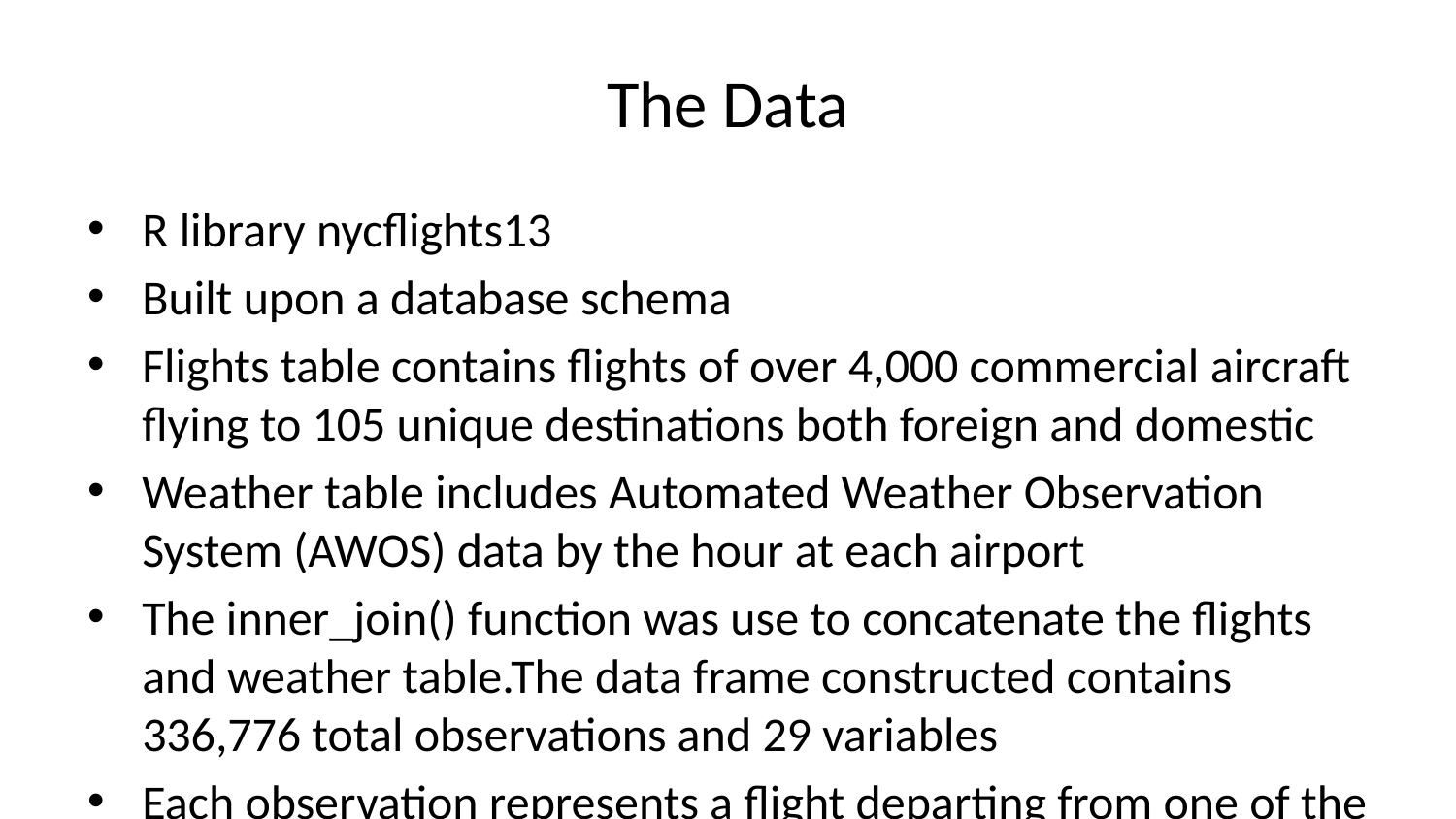

# The Data
R library nycflights13
Built upon a database schema
Flights table contains flights of over 4,000 commercial aircraft flying to 105 unique destinations both foreign and domestic
Weather table includes Automated Weather Observation System (AWOS) data by the hour at each airport
The inner_join() function was use to concatenate the flights and weather table.The data frame constructed contains 336,776 total observations and 29 variables
Each observation represents a flight departing from one of the three airports mentioned